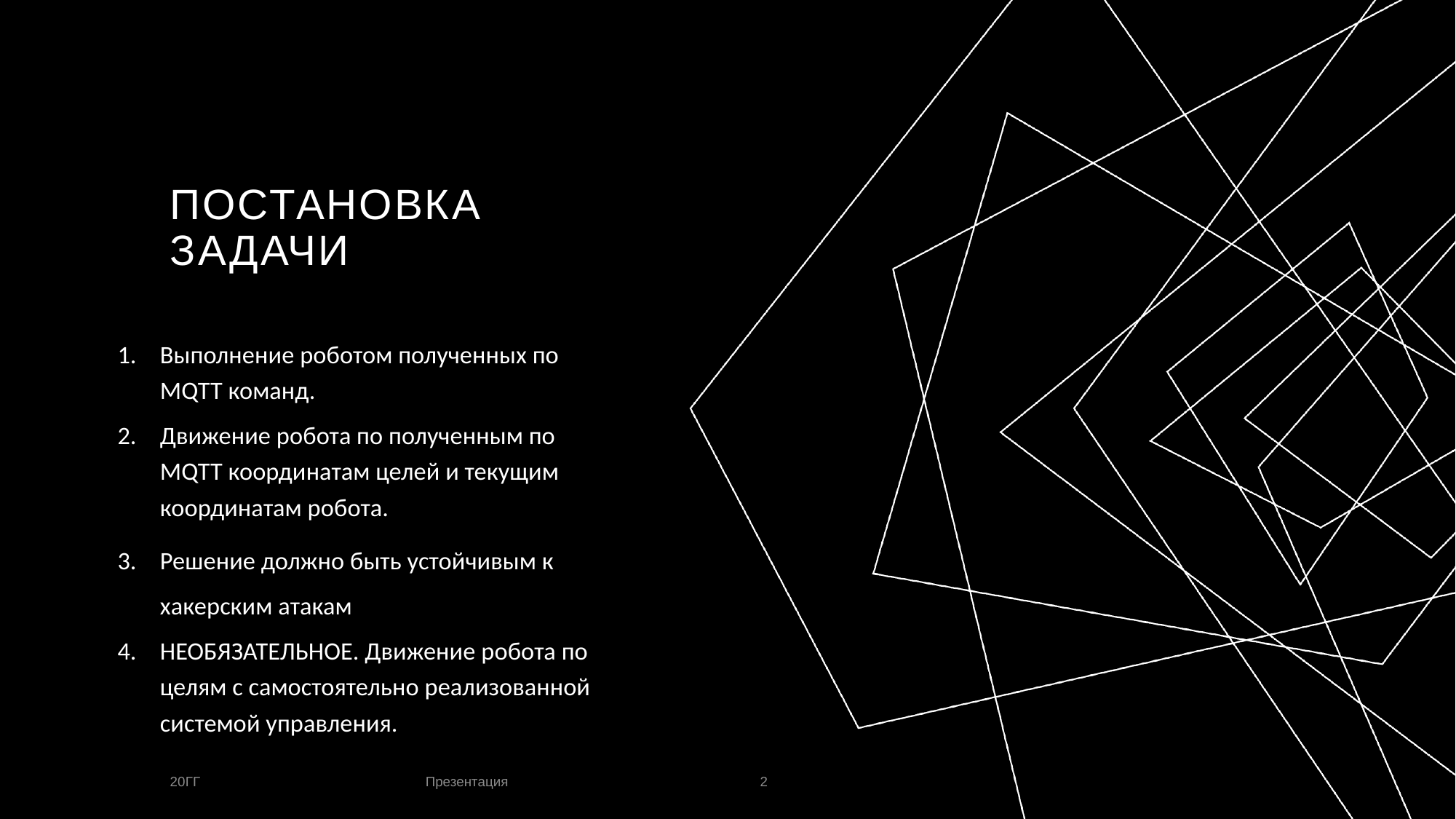

# Постановка задачи
Выполнение роботом полученных по MQTT команд.
Движение робота по полученным по MQTT координатам целей и текущим координатам робота.
Решение должно быть устойчивым к хакерским атакам
НЕОБЯЗАТЕЛЬНОЕ. Движение робота по целям с самостоятельно реализованной системой управления.

Презентация
20ГГ
2